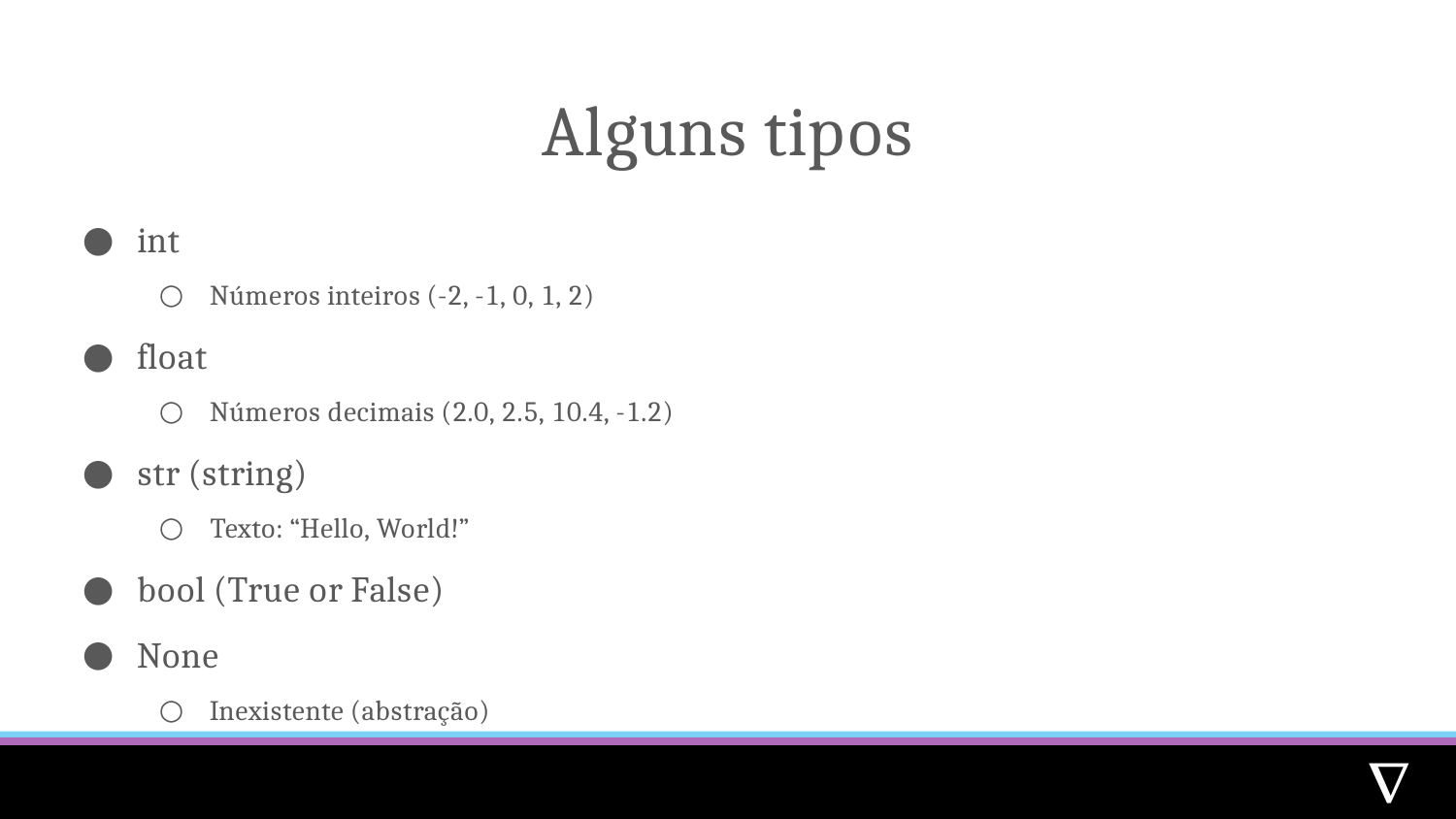

# Alguns tipos

int
Números inteiros (-2, -1, 0, 1, 2)
float
Números decimais (2.0, 2.5, 10.4, -1.2)
str (string)
Texto: “Hello, World!”
bool (True or False)
None
Inexistente (abstração)